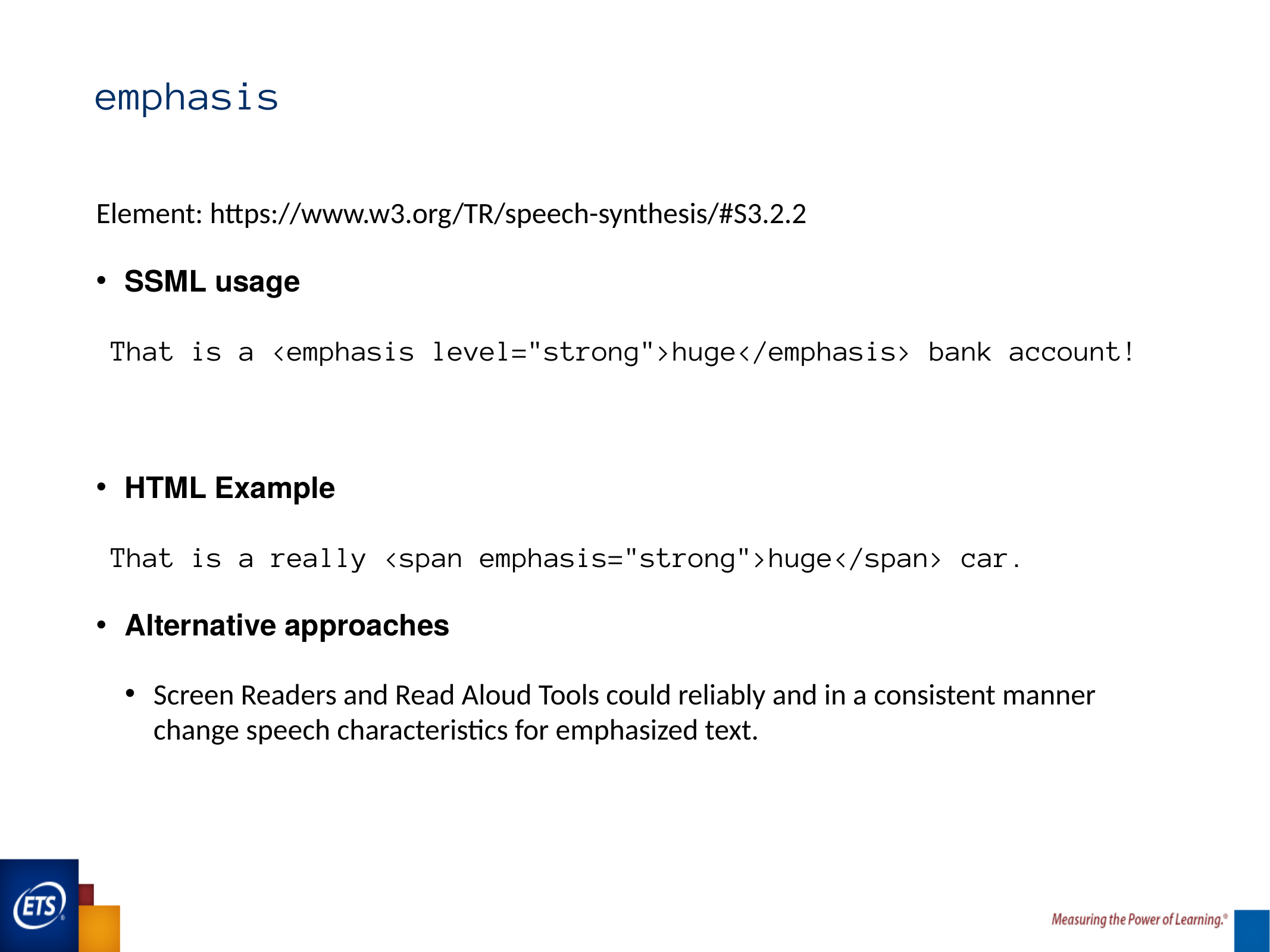

# emphasis
Element: https://www.w3.org/TR/speech-synthesis/#S3.2.2
SSML usage
That is a <emphasis level="strong">huge</emphasis> bank account!

HTML Example
That is a really <span emphasis="strong">huge</span> car.
Alternative approaches
Screen Readers and Read Aloud Tools could reliably and in a consistent manner change speech characteristics for emphasized text.